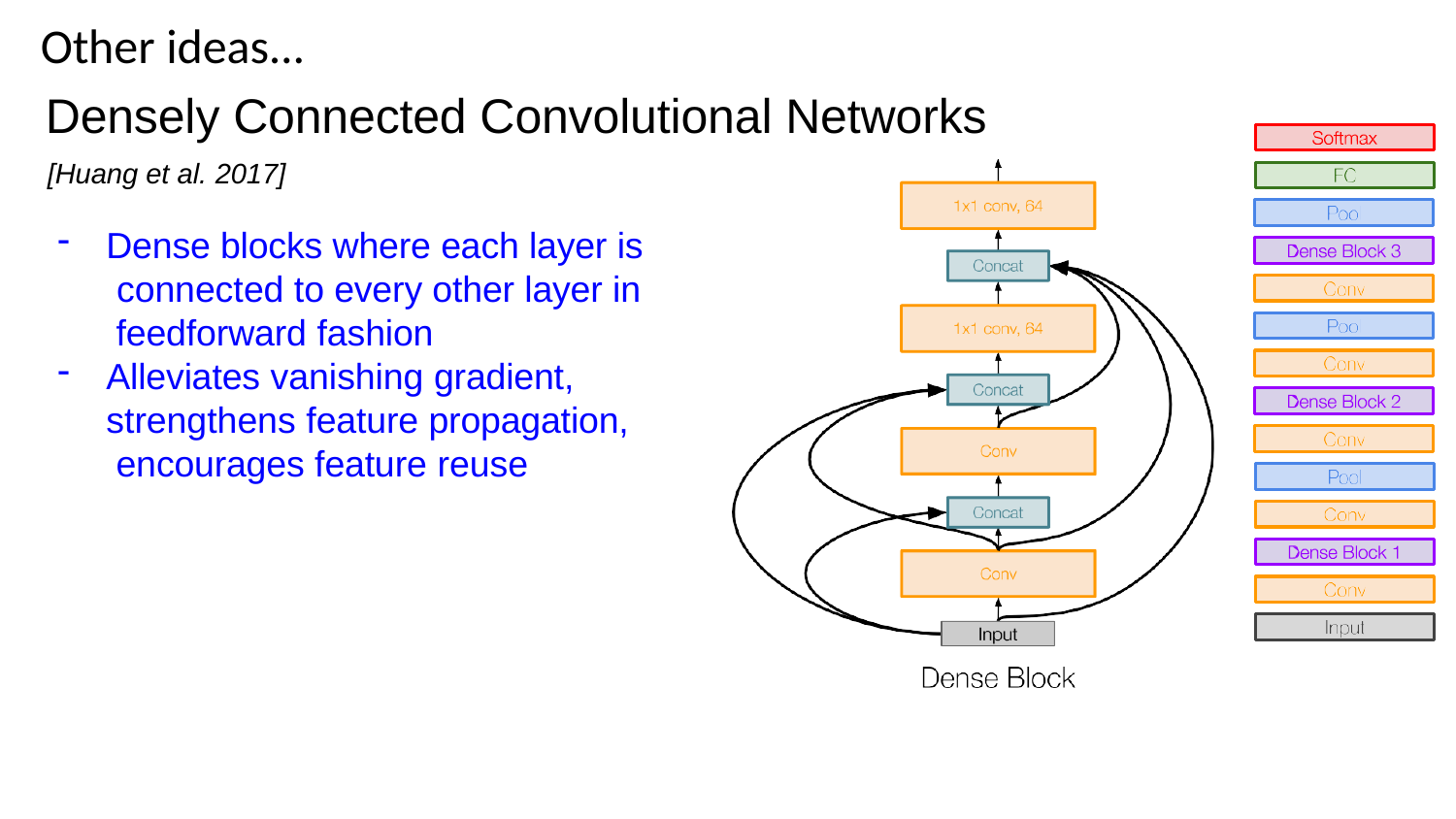

# Other ideas...
Densely Connected Convolutional Networks
[Huang et al. 2017]

Dense blocks where each layer is  connected to every other layer in  feedforward fashion
Alleviates vanishing gradient,  strengthens feature propagation,  encourages feature reuse

Lecture 9 -